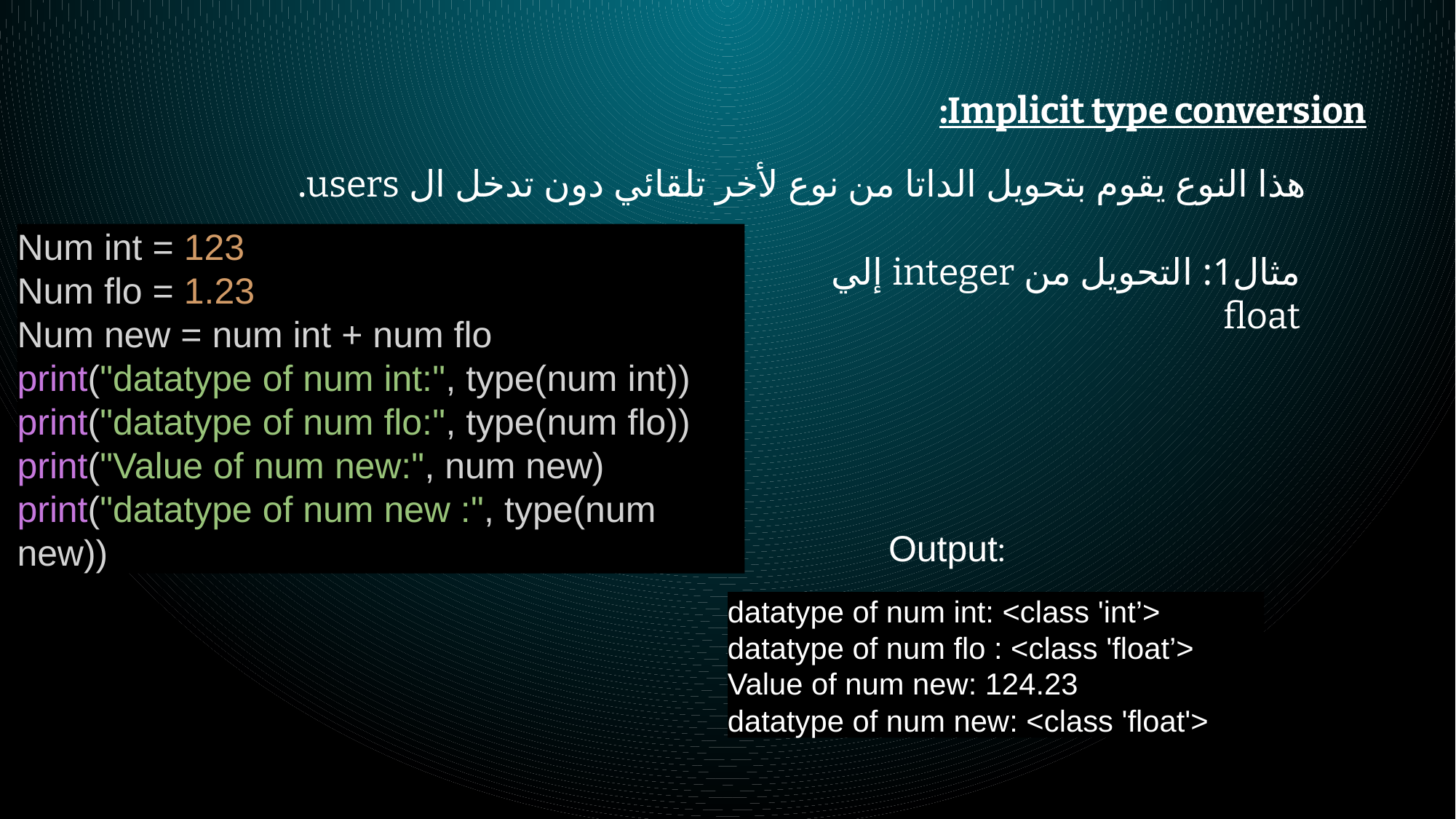

:Implicit type conversion

هذا النوع يقوم بتحويل الداتا من نوع لأخر تلقائي دون تدخل ال users.

Num int = 123
Num flo = 1.23
Num new = num int + num flo
print("datatype of num int:", type(num int))
print("datatype of num flo:", type(num flo))
print("Value of num new:", num new)
print("datatype of num new :", type(num new))
مثال1: التحويل من integer إلي float
Output:
datatype of num int: <class 'int’>
datatype of num flo : <class 'float’>
Value of num new: 124.23
datatype of num new: <class 'float'>